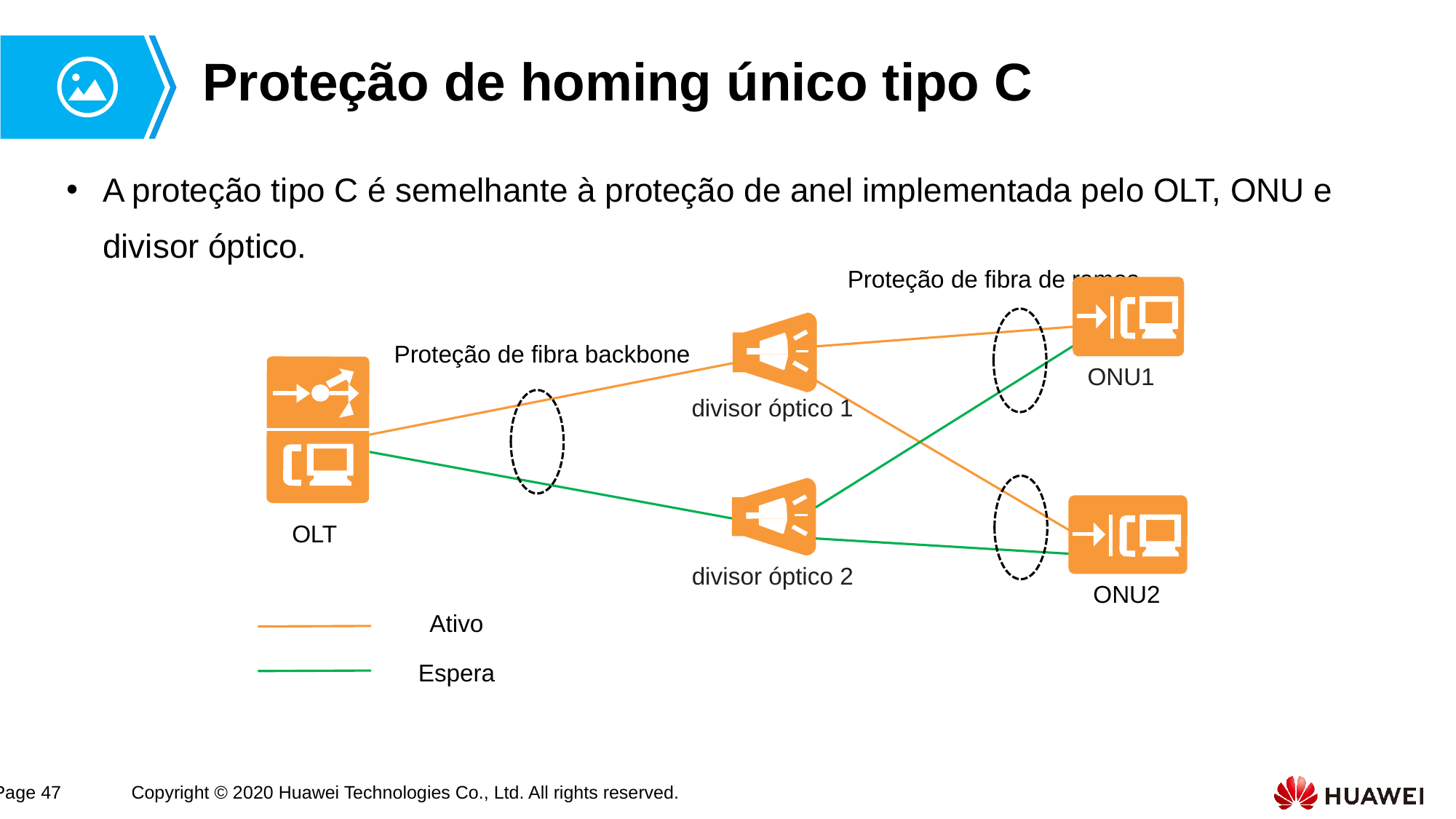

# Proteção de homing único tipo C
A proteção tipo C é semelhante à proteção de anel implementada pelo OLT, ONU e divisor óptico.

Proteção de fibra de ramos

Proteção de fibra backbone

ONU1

divisor óptico 1

OLT

divisor óptico 2
ONU2
Ativo
Espera